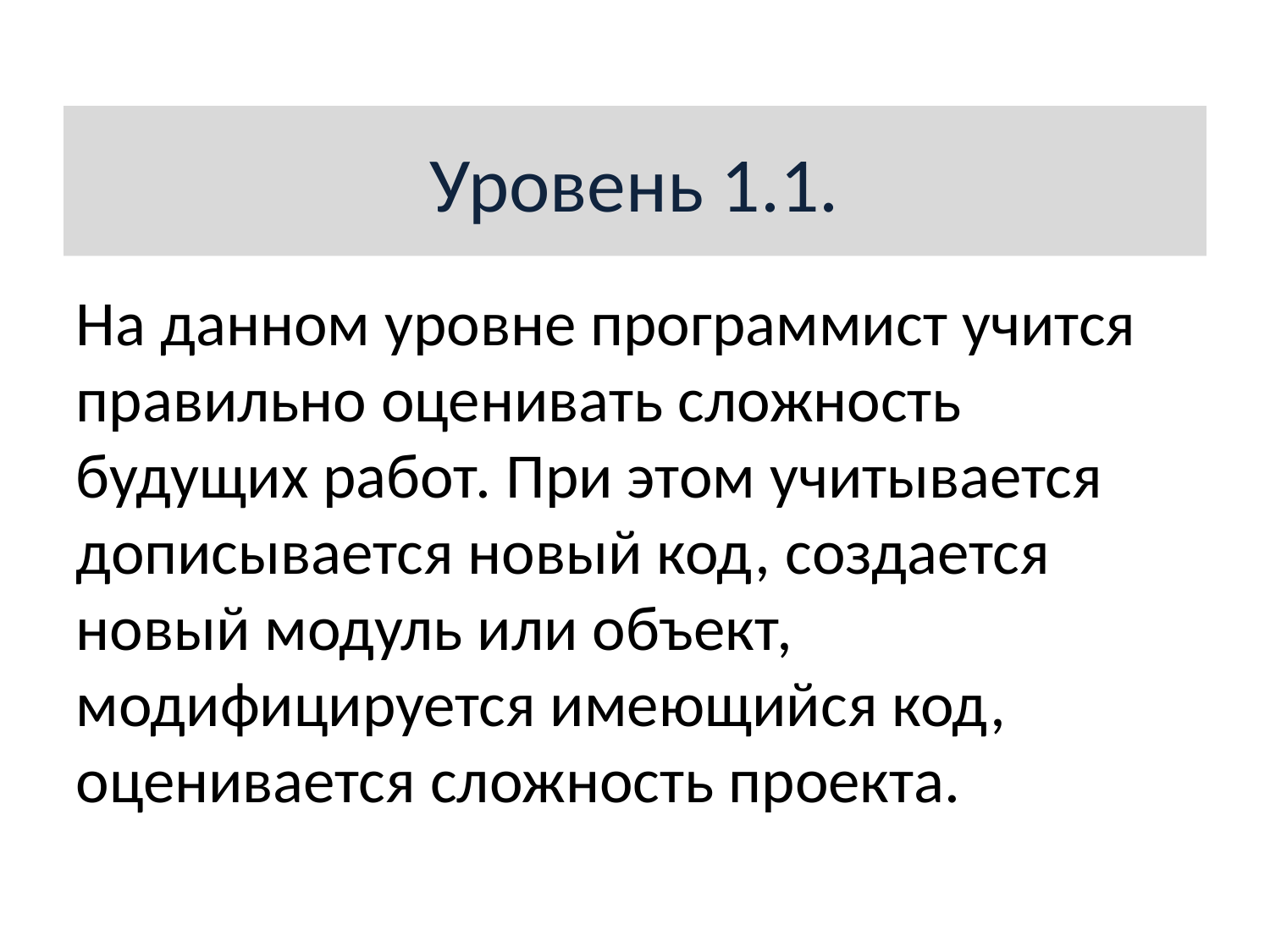

Уровень 1.1.
На данном уровне программист учится правильно оценивать сложность будущих работ. При этом учитывается дописывается новый код, создается новый модуль или объект, модифицируется имеющийся код, оценивается сложность проекта.